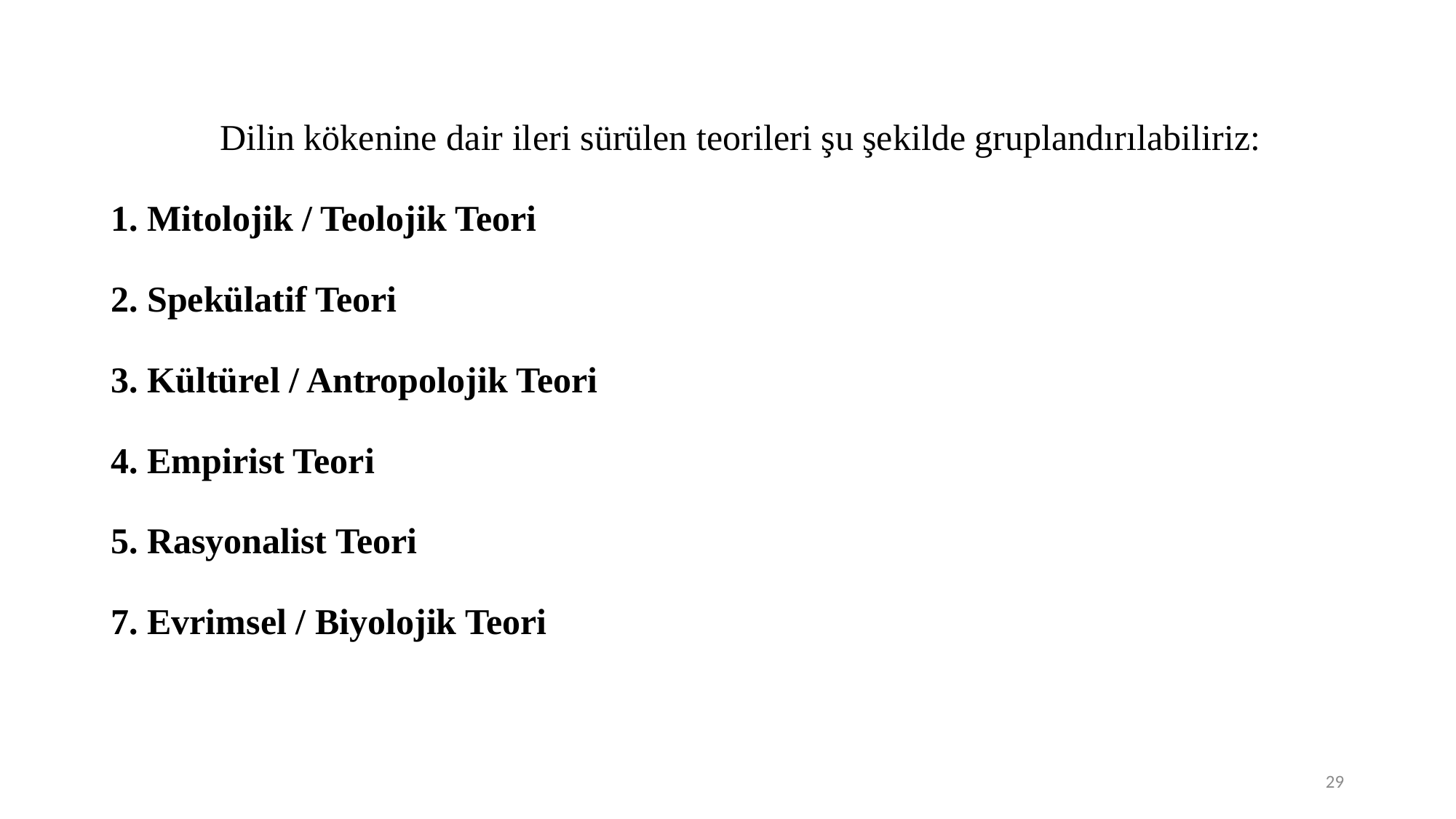

Dilin kökenine dair ileri sürülen teorileri şu şekilde gruplandırılabiliriz:
1. Mitolojik / Teolojik Teori
2. Spekülatif Teori
3. Kültürel / Antropolojik Teori
4. Empirist Teori
5. Rasyonalist Teori
7. Evrimsel / Biyolojik Teori

29